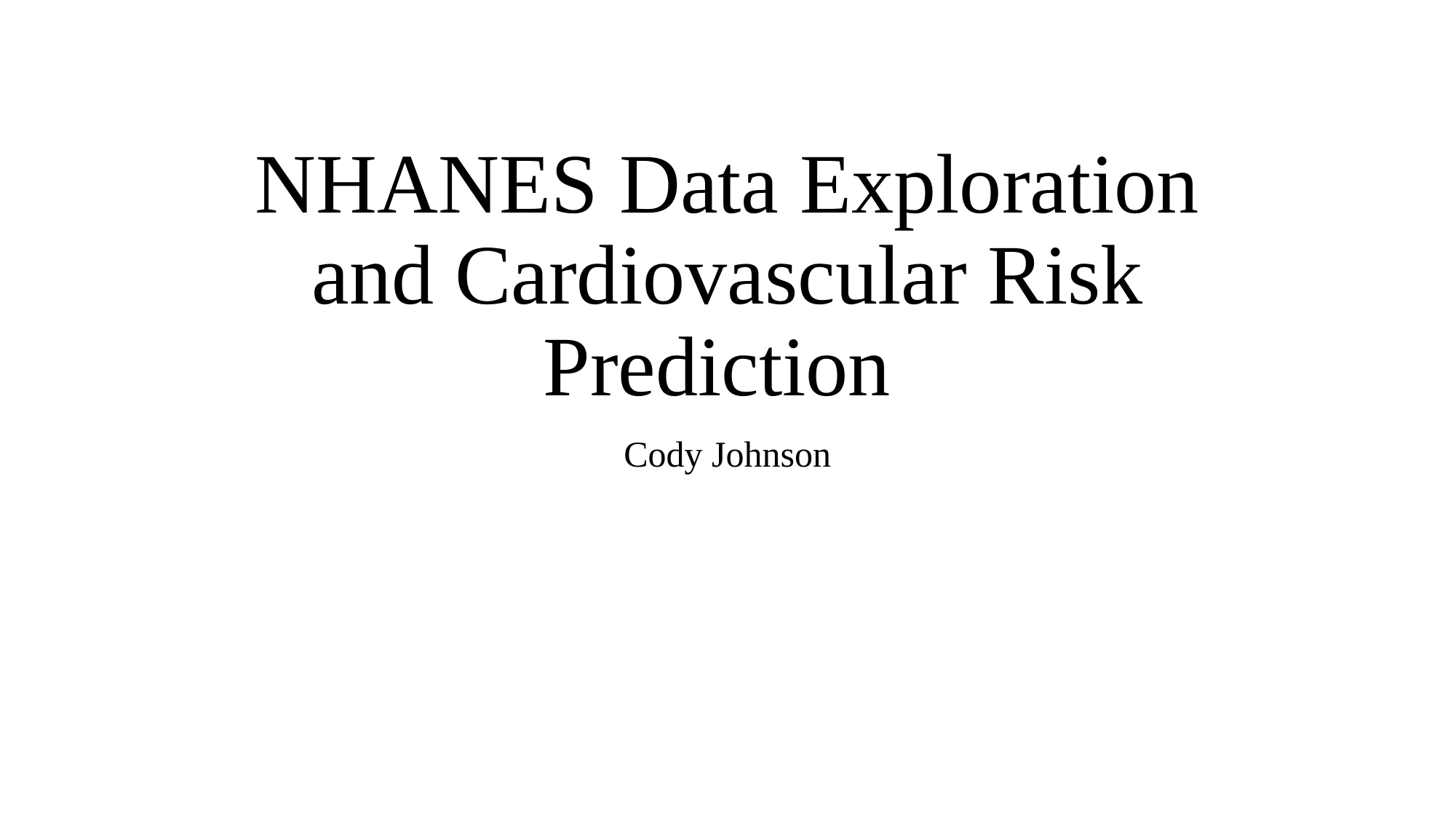

# NHANES Data Exploration and Cardiovascular Risk Prediction
Cody Johnson